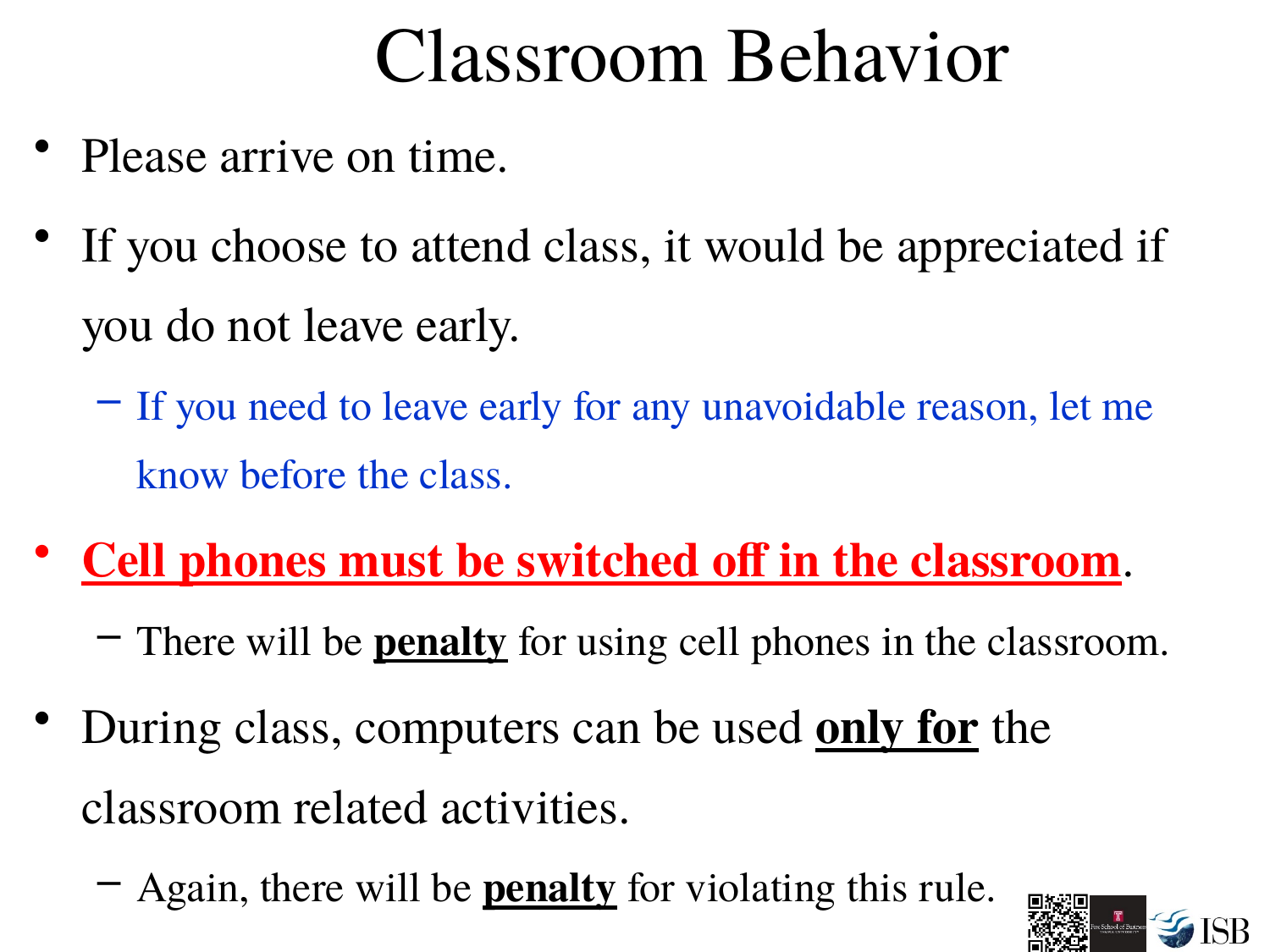

# Classroom Behavior
Please arrive on time.
If you choose to attend class, it would be appreciated if you do not leave early.
If you need to leave early for any unavoidable reason, let me know before the class.
Cell phones must be switched off in the classroom.
There will be penalty for using cell phones in the classroom.
During class, computers can be used only for the classroom related activities.
Again, there will be penalty for violating this rule.